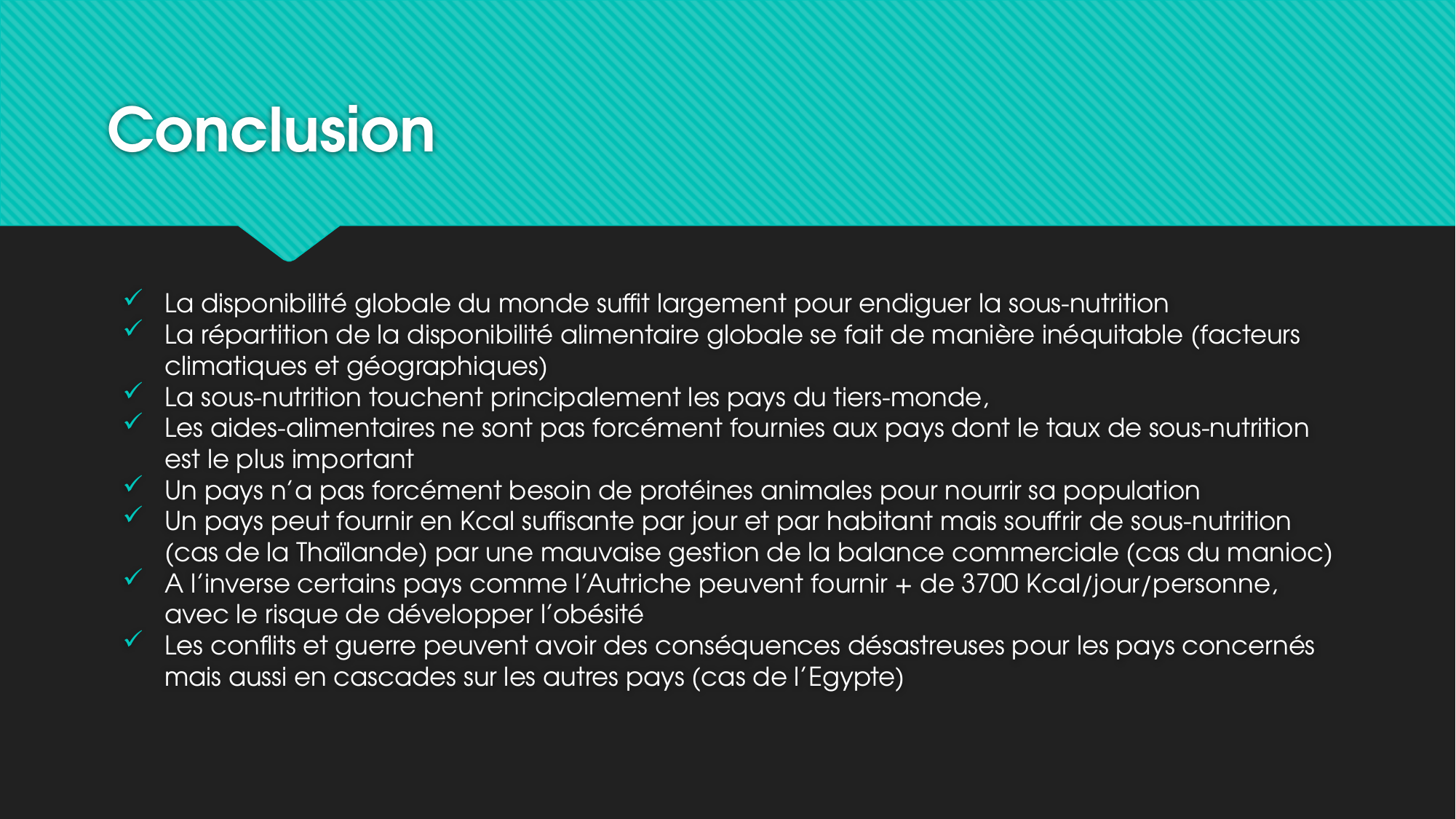

# Conclusion
La disponibilité globale du monde suffit largement pour endiguer la sous-nutrition
La répartition de la disponibilité alimentaire globale se fait de manière inéquitable (facteurs climatiques et géographiques)
La sous-nutrition touchent principalement les pays du tiers-monde,
Les aides-alimentaires ne sont pas forcément fournies aux pays dont le taux de sous-nutrition est le plus important
Un pays n’a pas forcément besoin de protéines animales pour nourrir sa population
Un pays peut fournir en Kcal suffisante par jour et par habitant mais souffrir de sous-nutrition (cas de la Thaïlande) par une mauvaise gestion de la balance commerciale (cas du manioc)
A l’inverse certains pays comme l’Autriche peuvent fournir + de 3700 Kcal/jour/personne, avec le risque de développer l’obésité
Les conflits et guerre peuvent avoir des conséquences désastreuses pour les pays concernés mais aussi en cascades sur les autres pays (cas de l’Egypte)